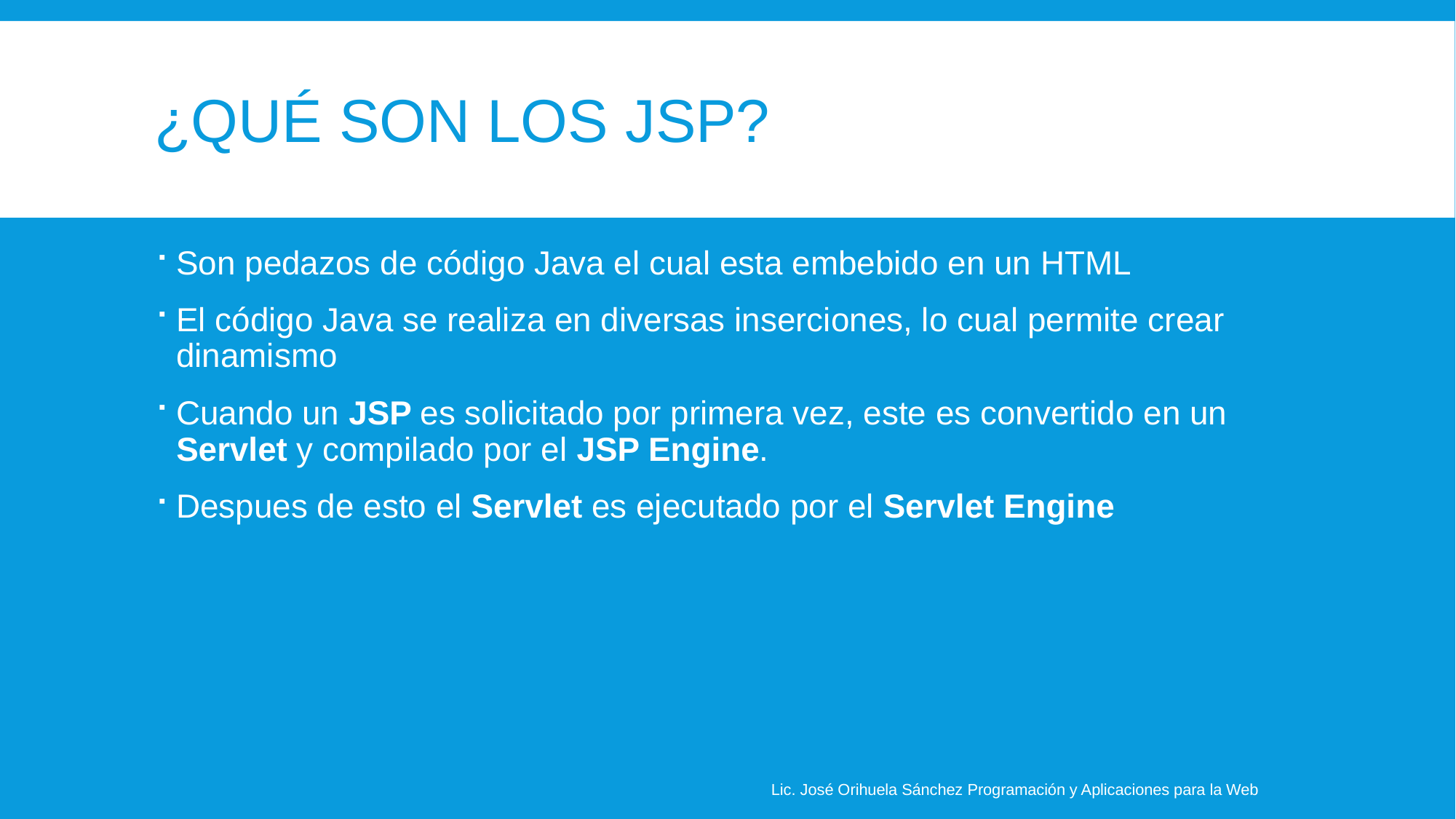

# ¿Qué son los JSP?
Son pedazos de código Java el cual esta embebido en un HTML
El código Java se realiza en diversas inserciones, lo cual permite crear dinamismo
Cuando un JSP es solicitado por primera vez, este es convertido en un Servlet y compilado por el JSP Engine.
Despues de esto el Servlet es ejecutado por el Servlet Engine
Lic. José Orihuela Sánchez Programación y Aplicaciones para la Web